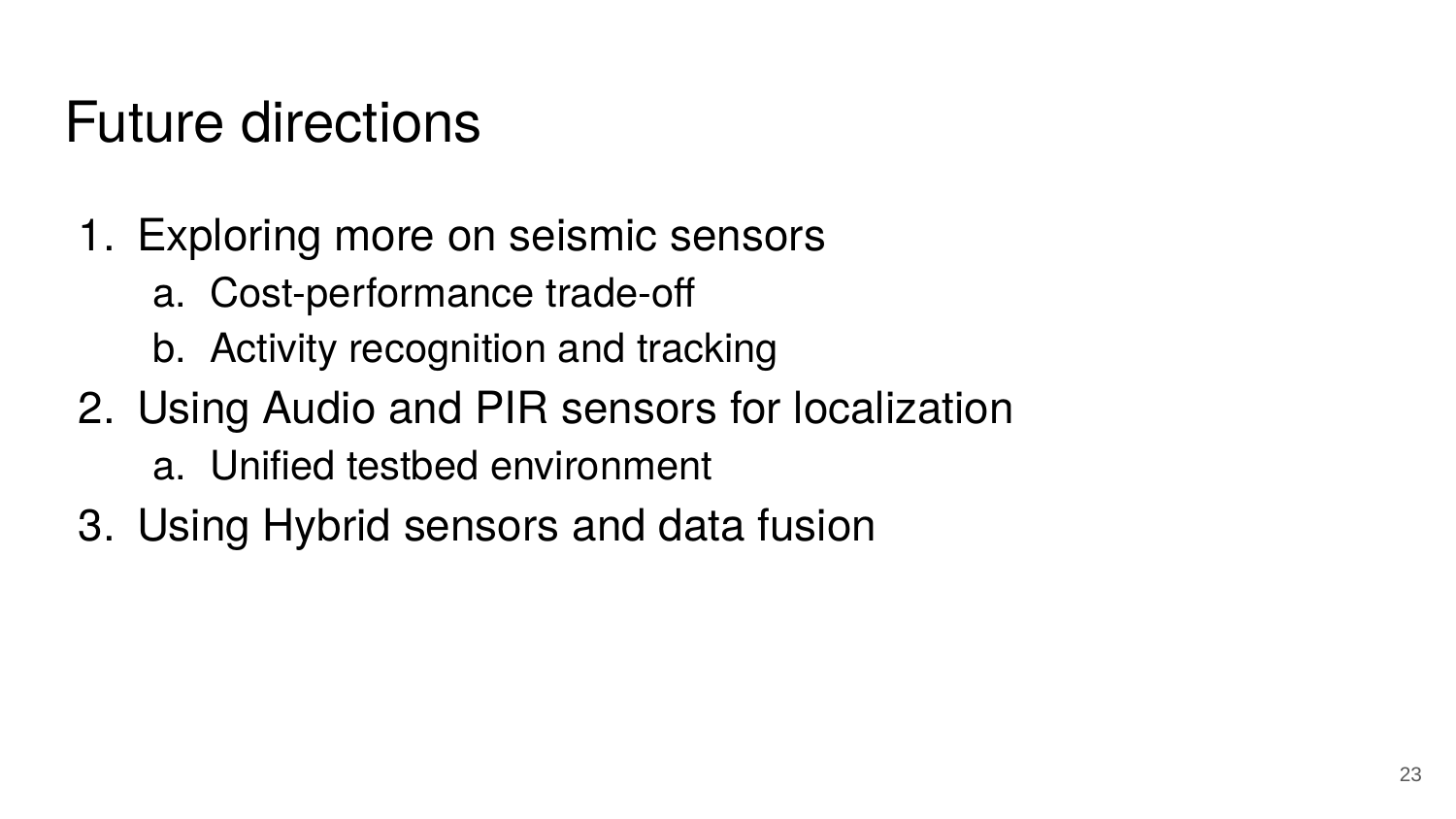

# Future directions
Exploring more on seismic sensors
Cost-performance trade-off
Activity recognition and tracking
Using Audio and PIR sensors for localization
Unified testbed environment
Using Hybrid sensors and data fusion

23